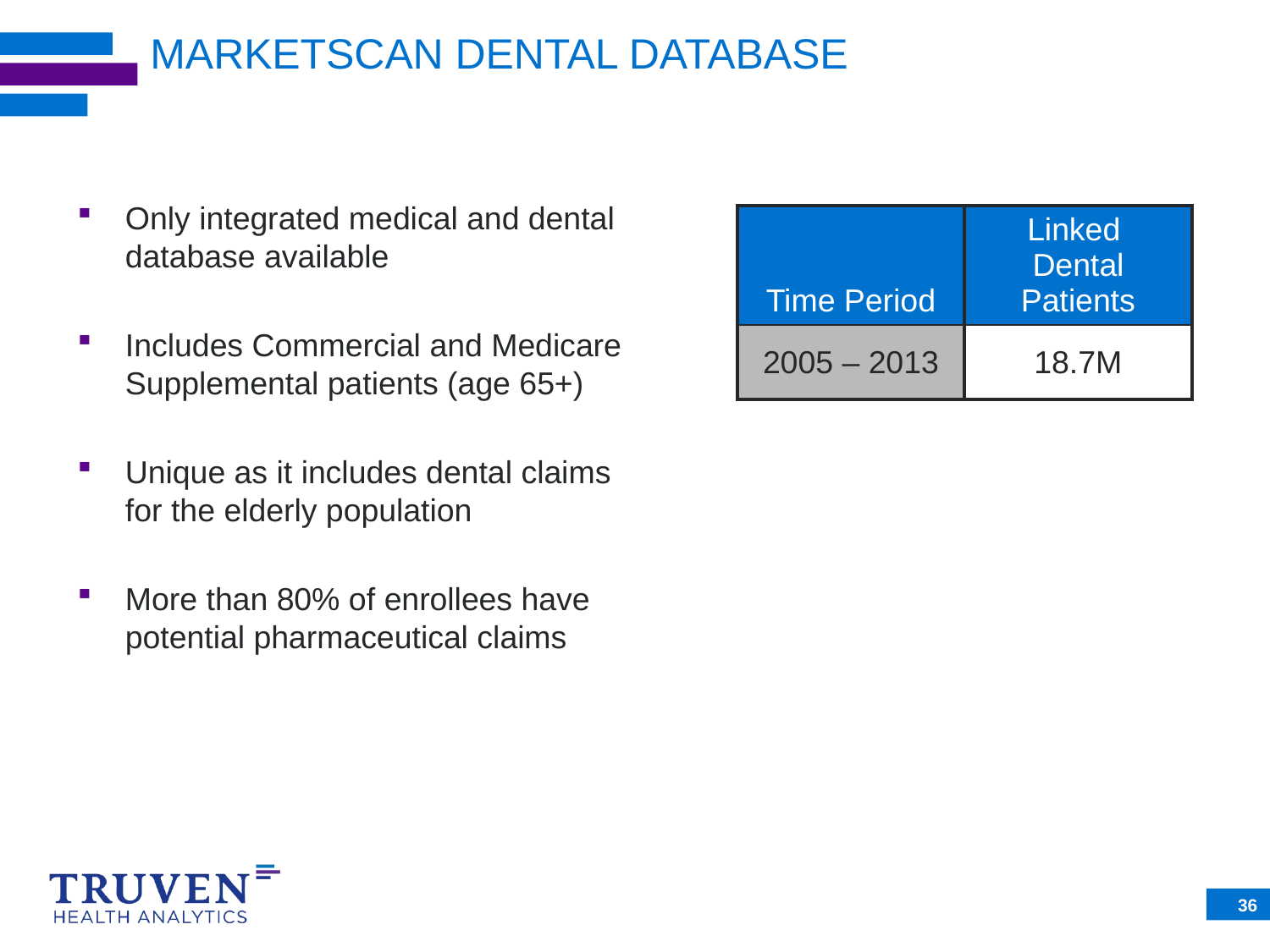

# MARKETSCAN DENTAL DATABASE
Only integrated medical and dental database available

Includes Commercial and Medicare Supplemental patients (age 65+)

Unique as it includes dental claims for the elderly population

More than 80% of enrollees have potential pharmaceutical claims
| Time Period | Linked Dental Patients |
| --- | --- |
| 2005 – 2013 | 18.7M |
36